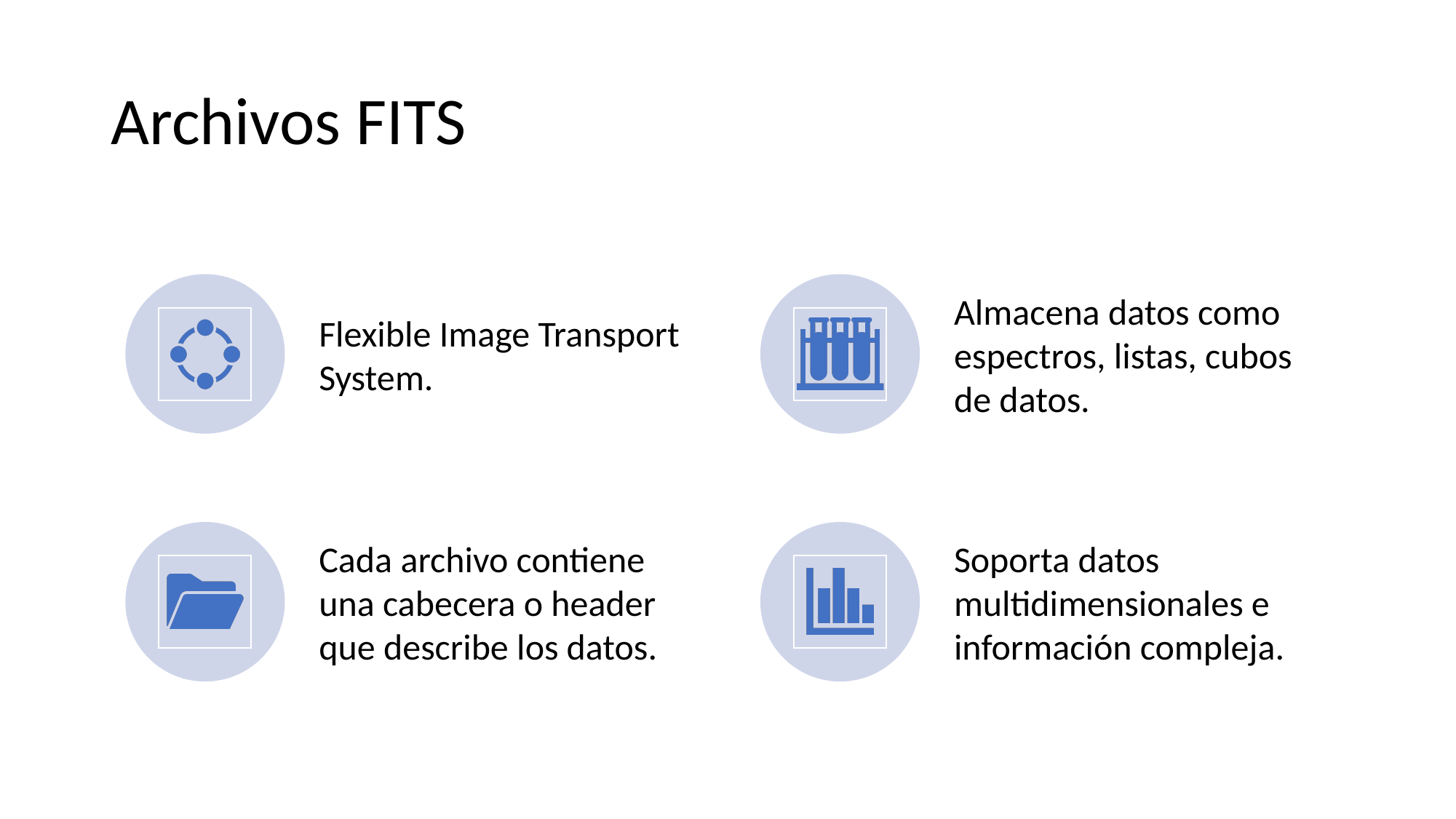

# Archivos FITS
Flexible Image Transport System.
Almacena datos como espectros, listas, cubos de datos.
Cada archivo contiene una cabecera o header que describe los datos.
Soporta datos multidimensionales e información compleja.